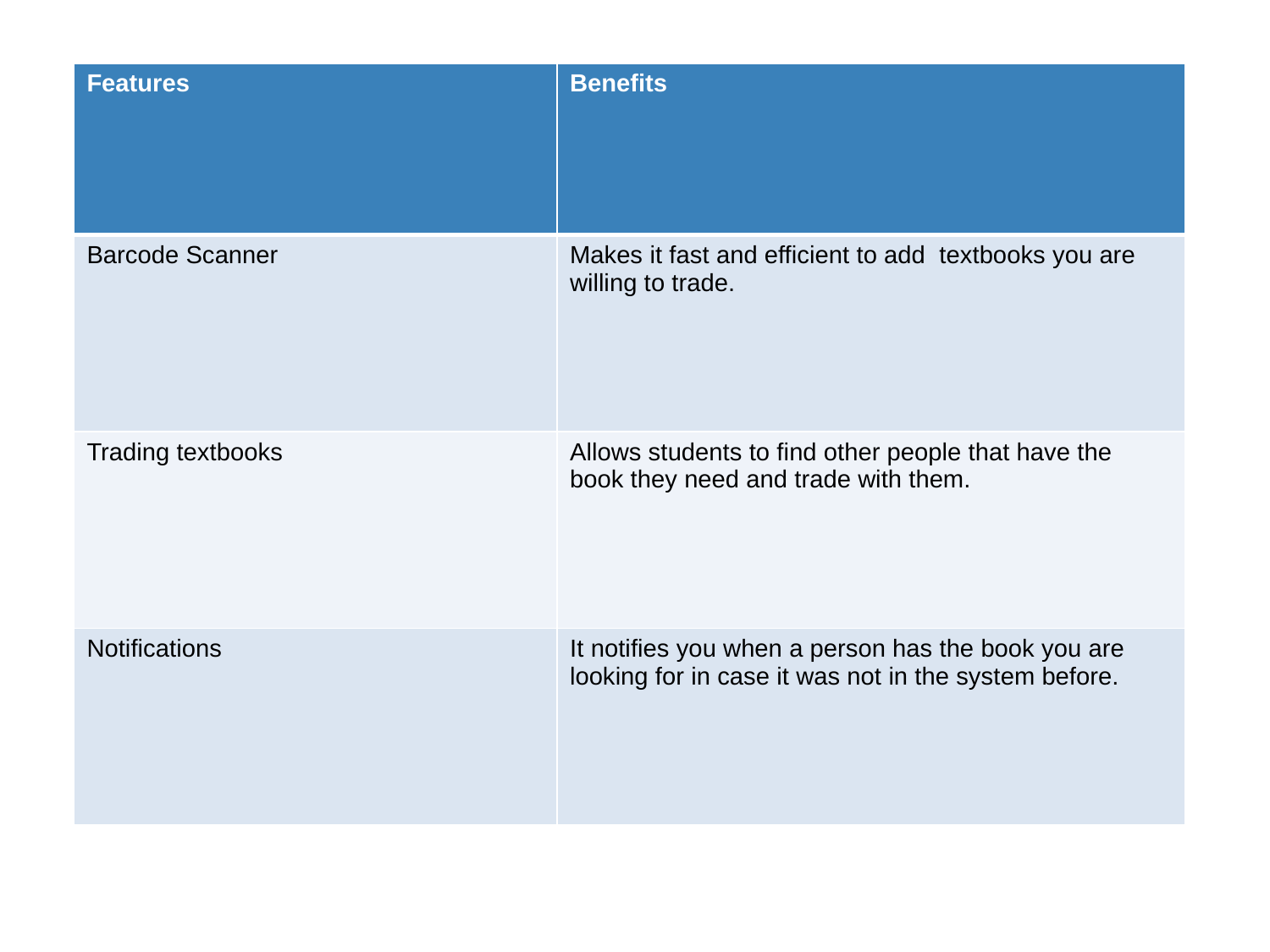

| Features | Benefits |
| --- | --- |
| Barcode Scanner | Makes it fast and efficient to add textbooks you are willing to trade. |
| Trading textbooks | Allows students to find other people that have the book they need and trade with them. |
| Notifications | It notifies you when a person has the book you are looking for in case it was not in the system before. |